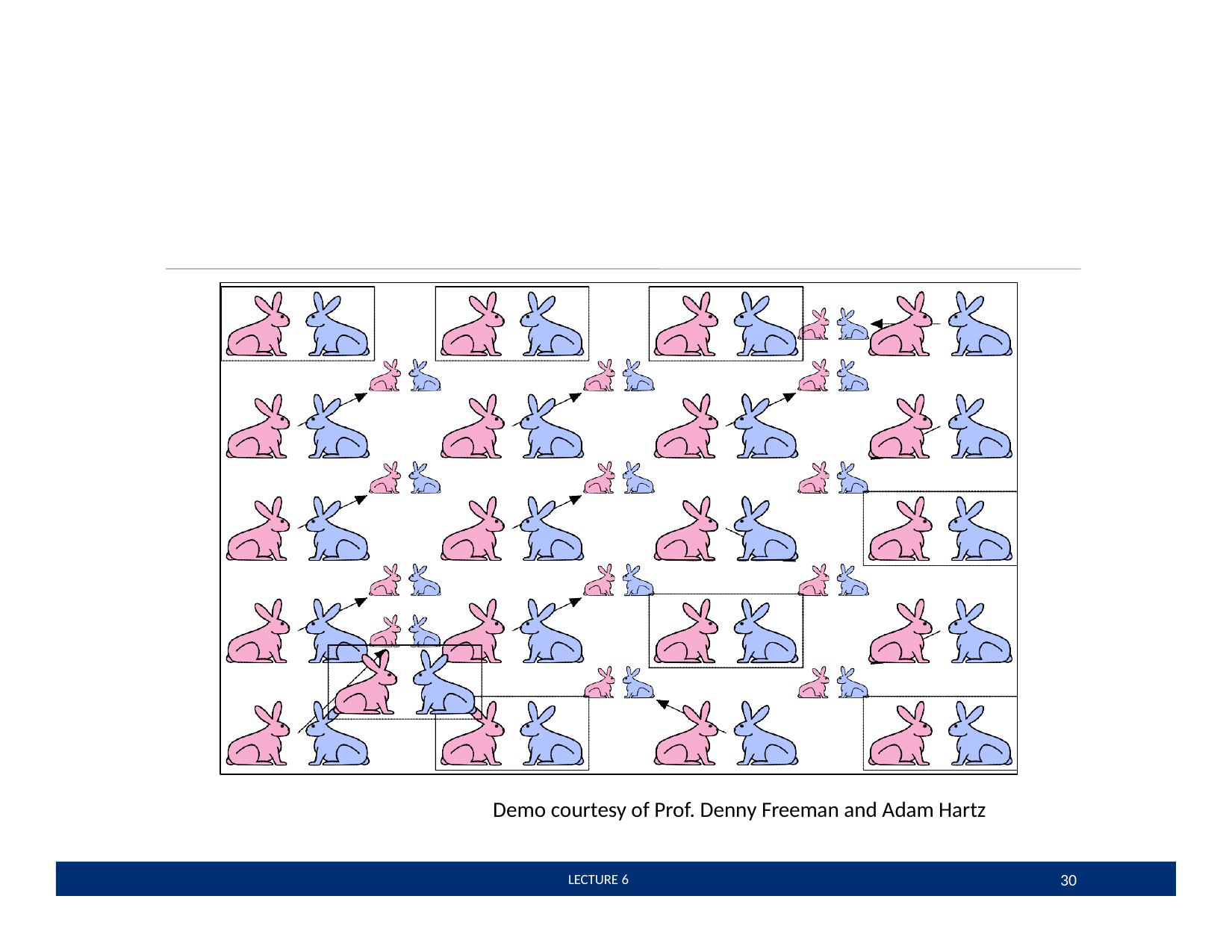

Demo courtesy of Prof. Denny Freeman and Adam Hartz
30
 LECTURE 6